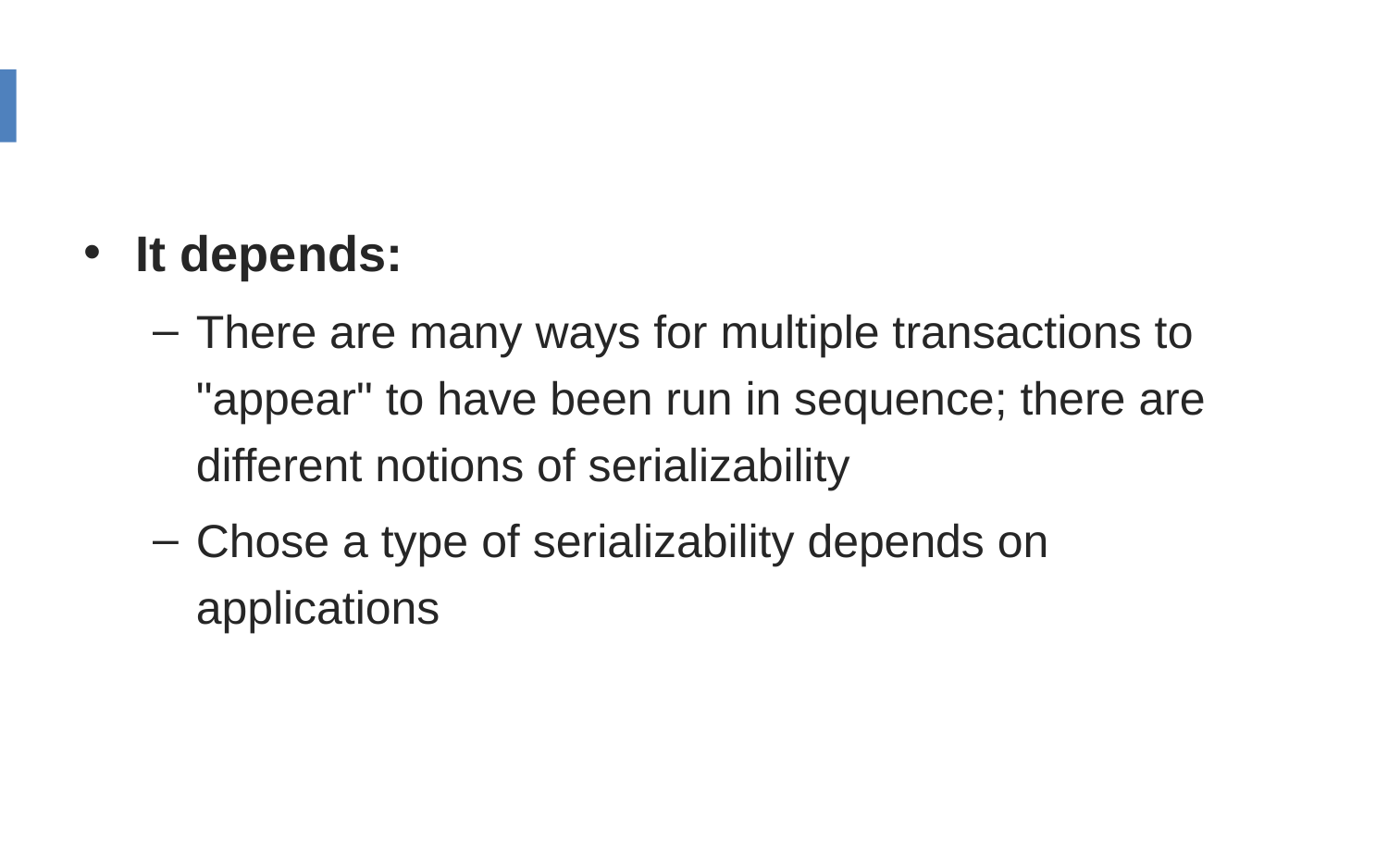

#
It depends:
There are many ways for multiple transactions to "appear" to have been run in sequence; there are different notions of serializability
Chose a type of serializability depends on applications